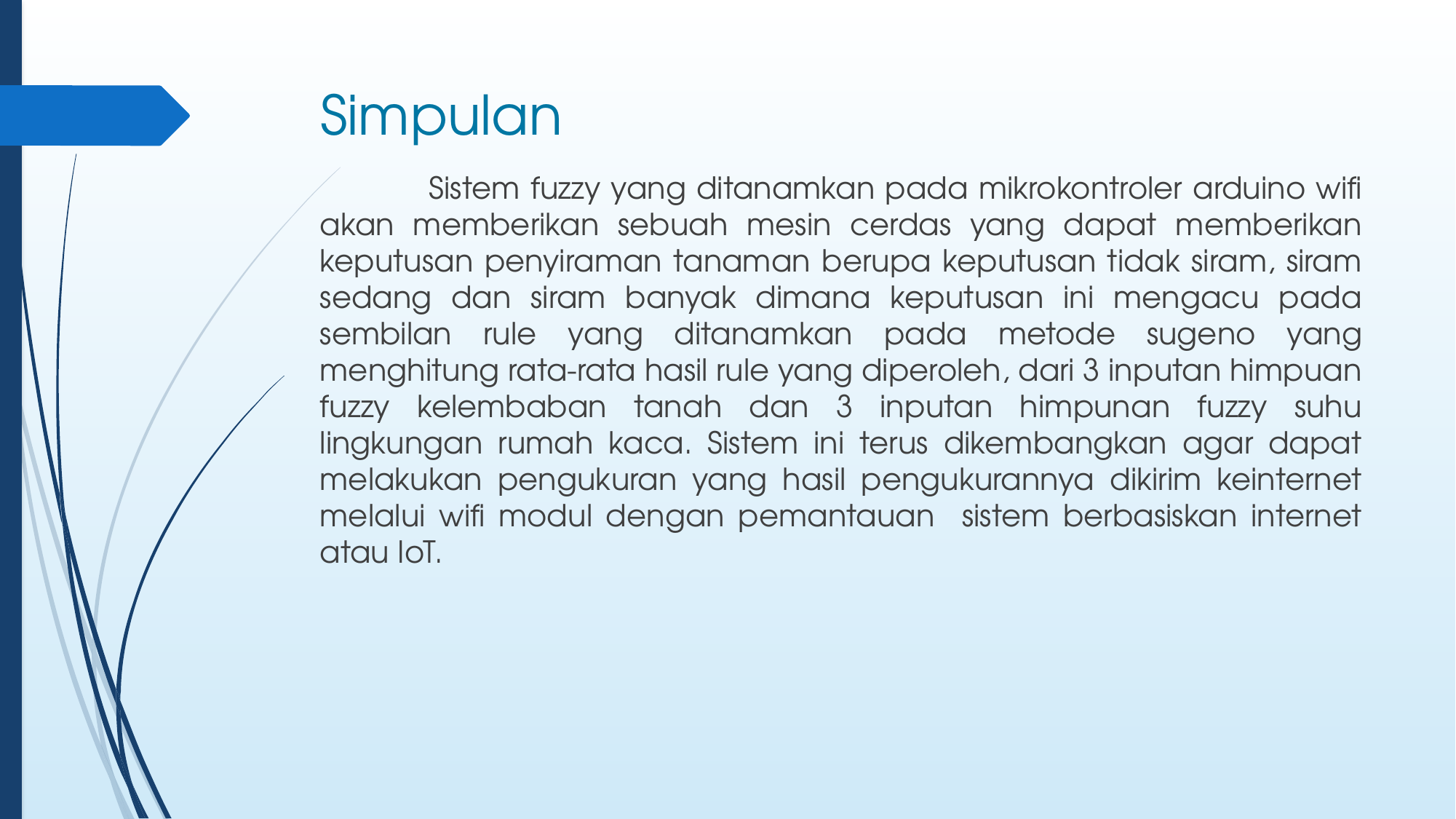

# Simpulan
	Sistem fuzzy yang ditanamkan pada mikrokontroler arduino wifi akan memberikan sebuah mesin cerdas yang dapat memberikan keputusan penyiraman tanaman berupa keputusan tidak siram, siram sedang dan siram banyak dimana keputusan ini mengacu pada sembilan rule yang ditanamkan pada metode sugeno yang menghitung rata-rata hasil rule yang diperoleh, dari 3 inputan himpuan fuzzy kelembaban tanah dan 3 inputan himpunan fuzzy suhu lingkungan rumah kaca. Sistem ini terus dikembangkan agar dapat melakukan pengukuran yang hasil pengukurannya dikirim keinternet melalui wifi modul dengan pemantauan  sistem berbasiskan internet atau IoT.